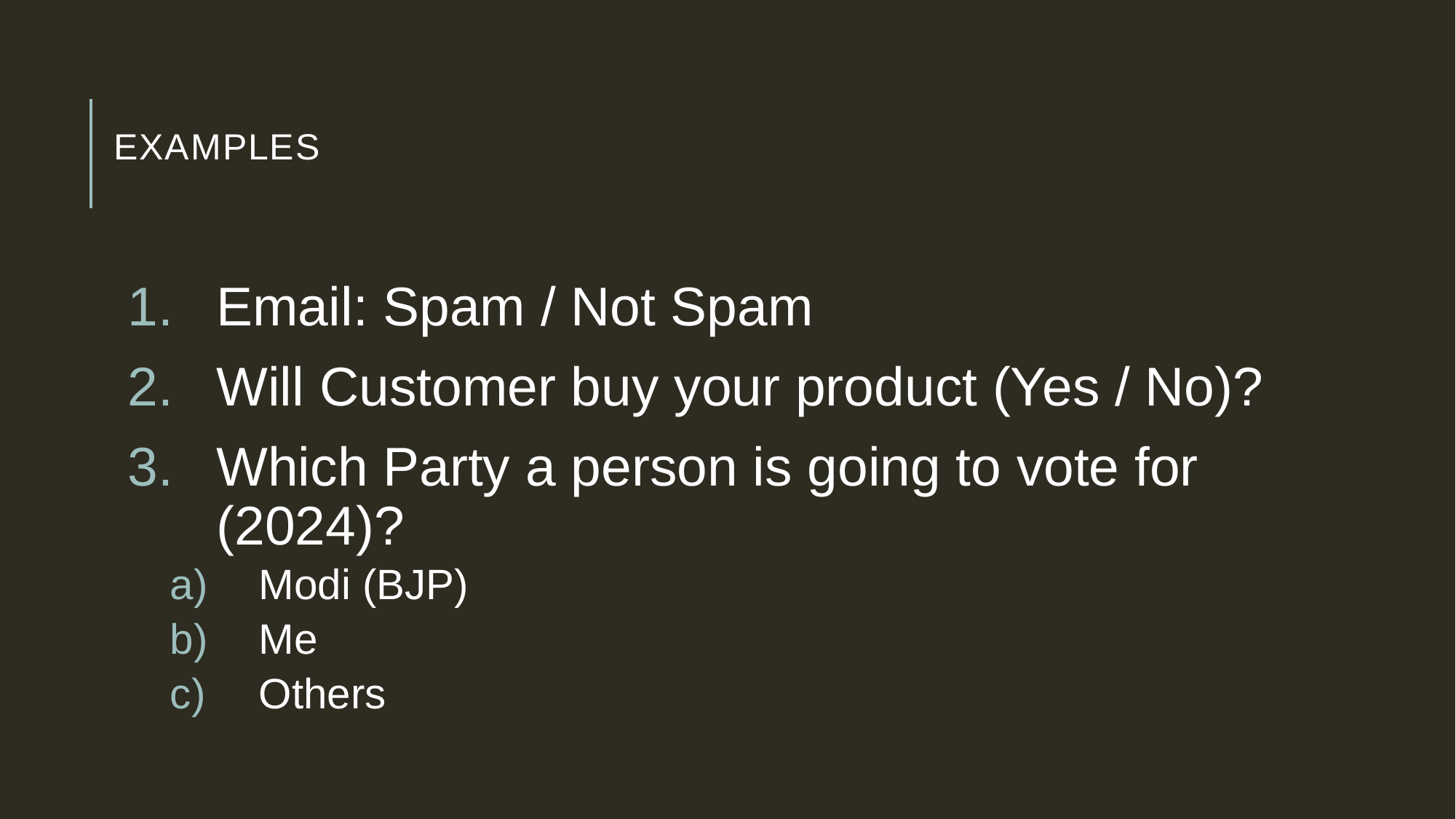

# Examples
Email: Spam / Not Spam
Will Customer buy your product (Yes / No)?
Which Party a person is going to vote for (2024)?
Modi (BJP)
Me
Others